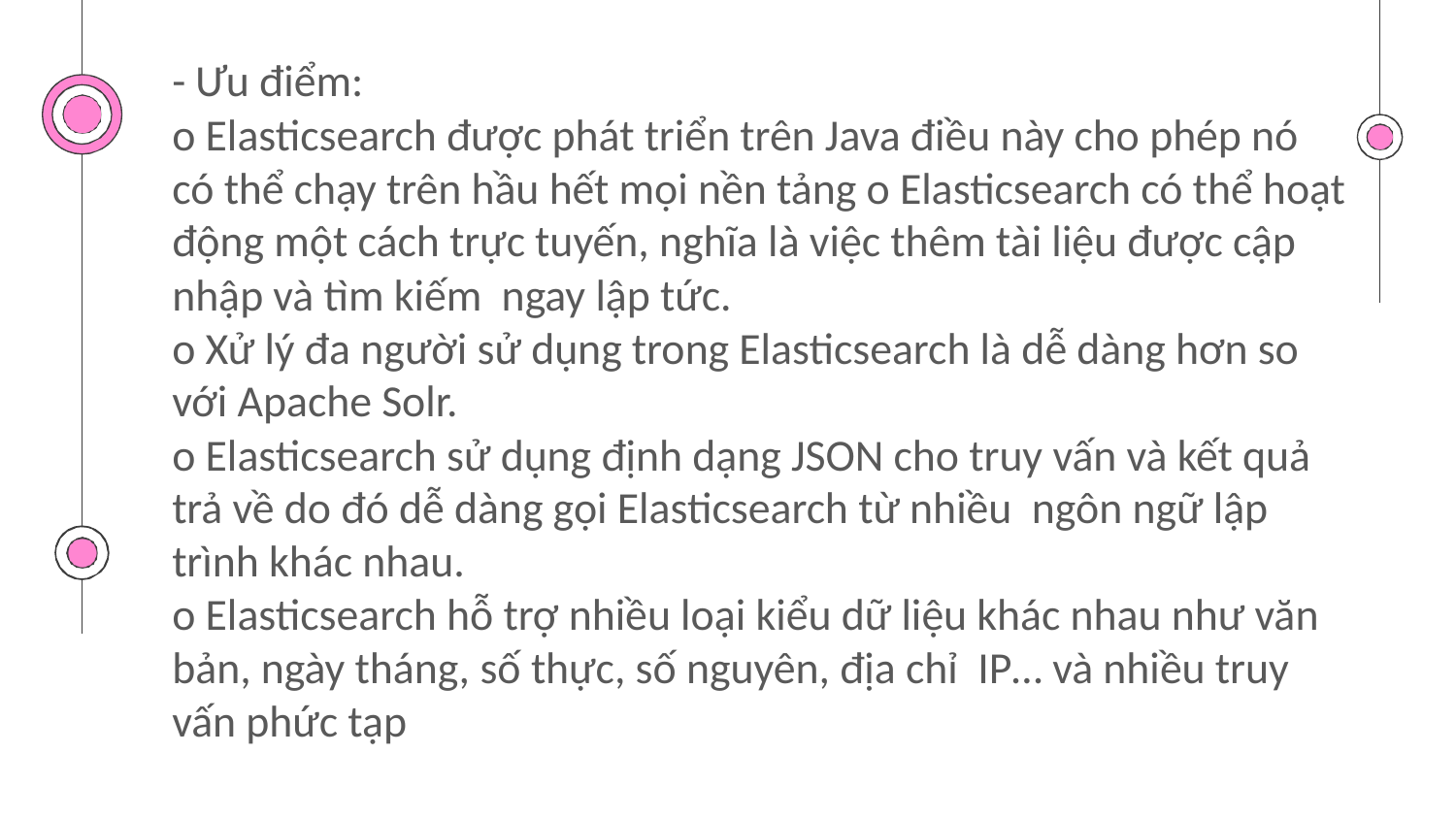

- Ưu điểm:
o Elasticsearch được phát triển trên Java điều này cho phép nó có thể chạy trên hầu hết mọi nền tảng o Elasticsearch có thể hoạt động một cách trực tuyến, nghĩa là việc thêm tài liệu được cập nhập và tìm kiếm  ngay lập tức.
o Xử lý đa người sử dụng trong Elasticsearch là dễ dàng hơn so với Apache Solr.
o Elasticsearch sử dụng định dạng JSON cho truy vấn và kết quả trả về do đó dễ dàng gọi Elasticsearch từ nhiều  ngôn ngữ lập trình khác nhau.
o Elasticsearch hỗ trợ nhiều loại kiểu dữ liệu khác nhau như văn bản, ngày tháng, số thực, số nguyên, địa chỉ  IP… và nhiều truy vấn phức tạp